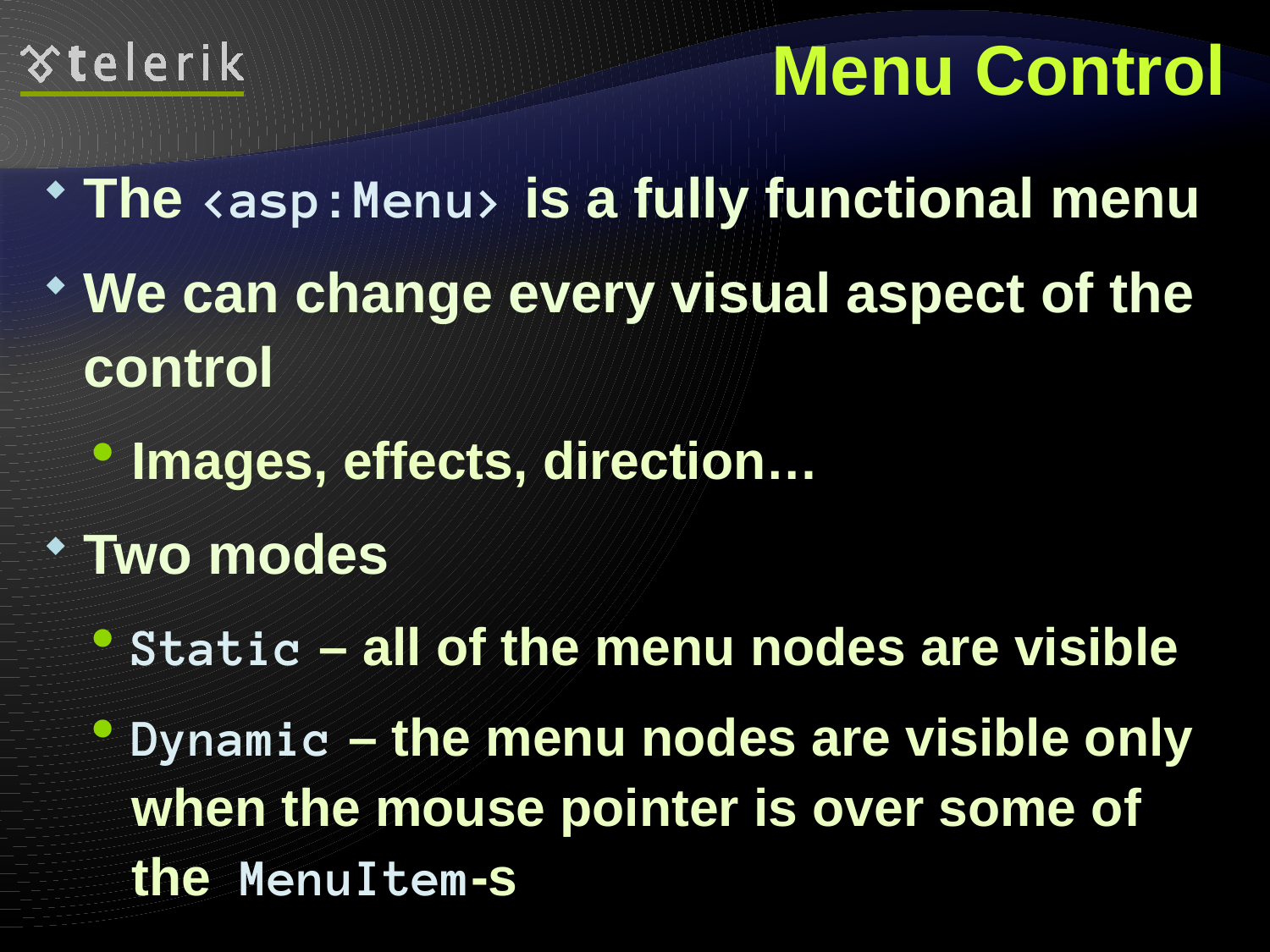

# Menu Control
The <asp:Menu> is a fully functional menu
We can change every visual aspect of the control
Images, effects, direction…
Two modes
Static – all of the menu nodes are visible
Dynamic – the menu nodes are visible only when the mouse pointer is over some of the  MenuItem-s